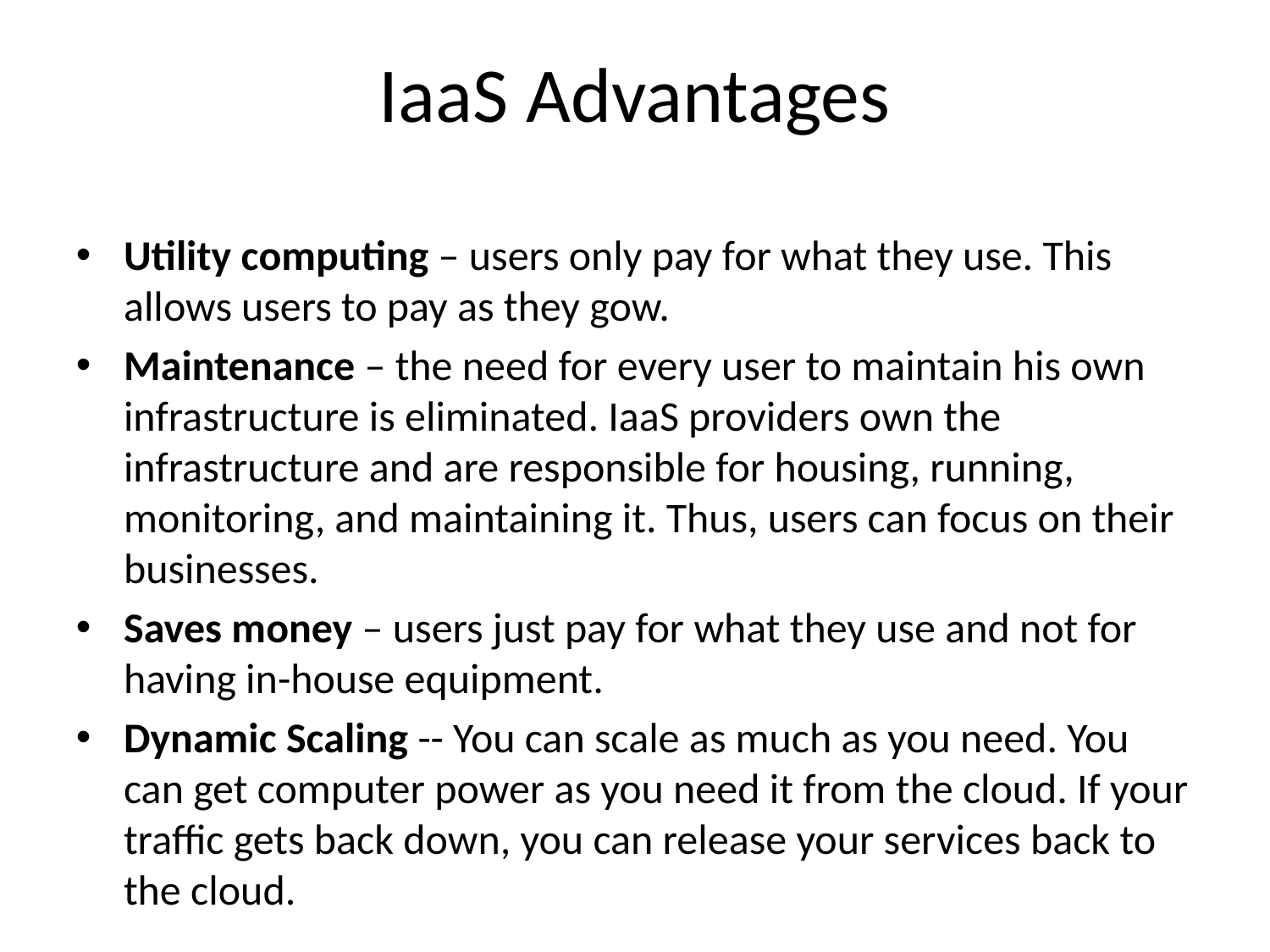

IaaS Advantages
Utility computing – users only pay for what they use. This allows users to pay as they gow.
Maintenance – the need for every user to maintain his own infrastructure is eliminated. IaaS providers own the infrastructure and are responsible for housing, running, monitoring, and maintaining it. Thus, users can focus on their businesses.
Saves money – users just pay for what they use and not for having in-house equipment.
Dynamic Scaling -- You can scale as much as you need. You can get computer power as you need it from the cloud. If your traffic gets back down, you can release your services back to the cloud.